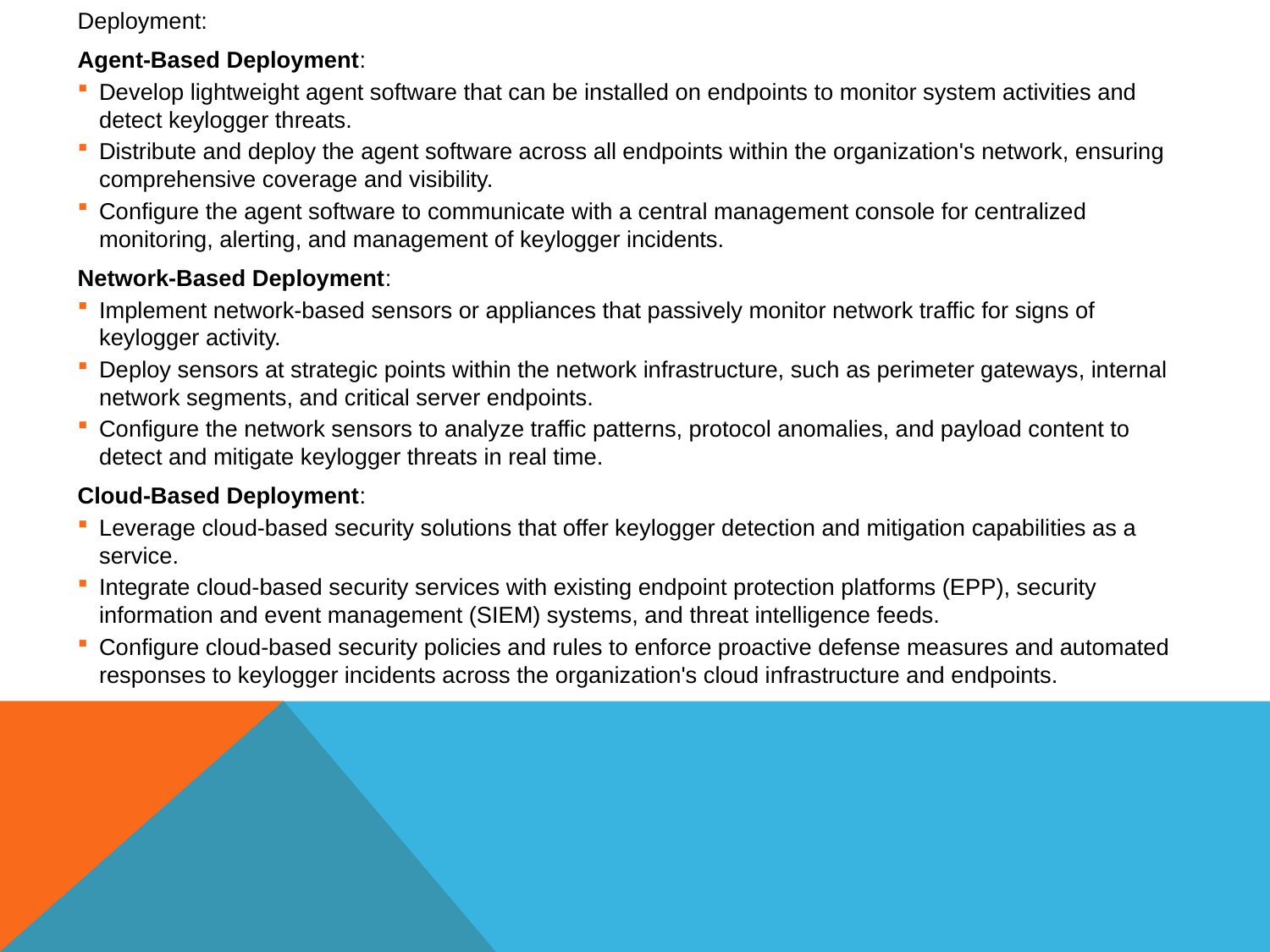

Deployment:
Agent-Based Deployment:
Develop lightweight agent software that can be installed on endpoints to monitor system activities and detect keylogger threats.
Distribute and deploy the agent software across all endpoints within the organization's network, ensuring comprehensive coverage and visibility.
Configure the agent software to communicate with a central management console for centralized monitoring, alerting, and management of keylogger incidents.
Network-Based Deployment:
Implement network-based sensors or appliances that passively monitor network traffic for signs of keylogger activity.
Deploy sensors at strategic points within the network infrastructure, such as perimeter gateways, internal network segments, and critical server endpoints.
Configure the network sensors to analyze traffic patterns, protocol anomalies, and payload content to detect and mitigate keylogger threats in real time.
Cloud-Based Deployment:
Leverage cloud-based security solutions that offer keylogger detection and mitigation capabilities as a service.
Integrate cloud-based security services with existing endpoint protection platforms (EPP), security information and event management (SIEM) systems, and threat intelligence feeds.
Configure cloud-based security policies and rules to enforce proactive defense measures and automated responses to keylogger incidents across the organization's cloud infrastructure and endpoints.